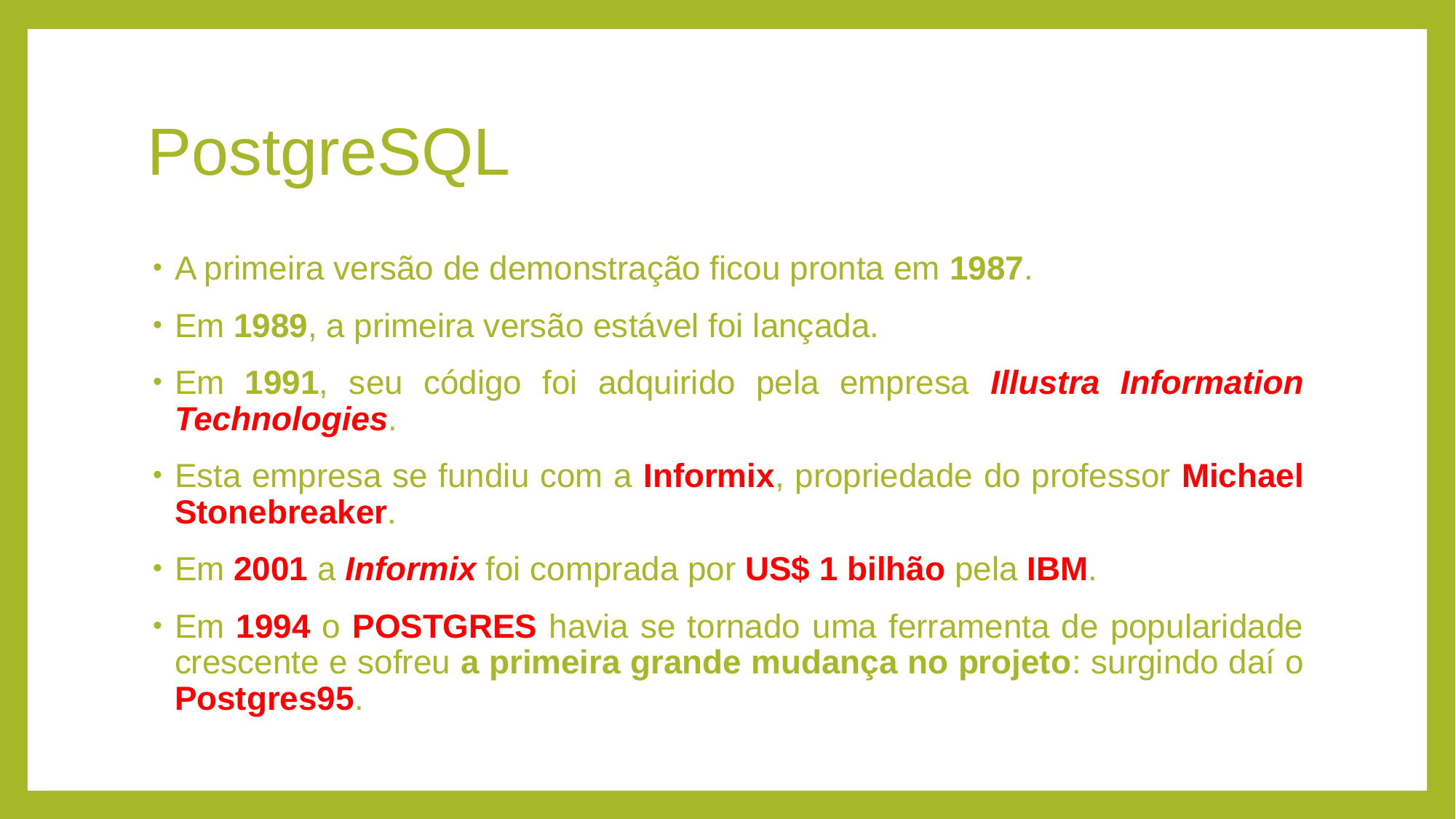

# PostgreSQL
A primeira versão de demonstração ficou pronta em 1987.
Em 1989, a primeira versão estável foi lançada.
Em 1991, seu código foi adquirido pela empresa Illustra Information Technologies.
Esta empresa se fundiu com a Informix, propriedade do professor Michael Stonebreaker.
Em 2001 a Informix foi comprada por US$ 1 bilhão pela IBM.
Em 1994 o POSTGRES havia se tornado uma ferramenta de popularidade crescente e sofreu a primeira grande mudança no projeto: surgindo daí o Postgres95.